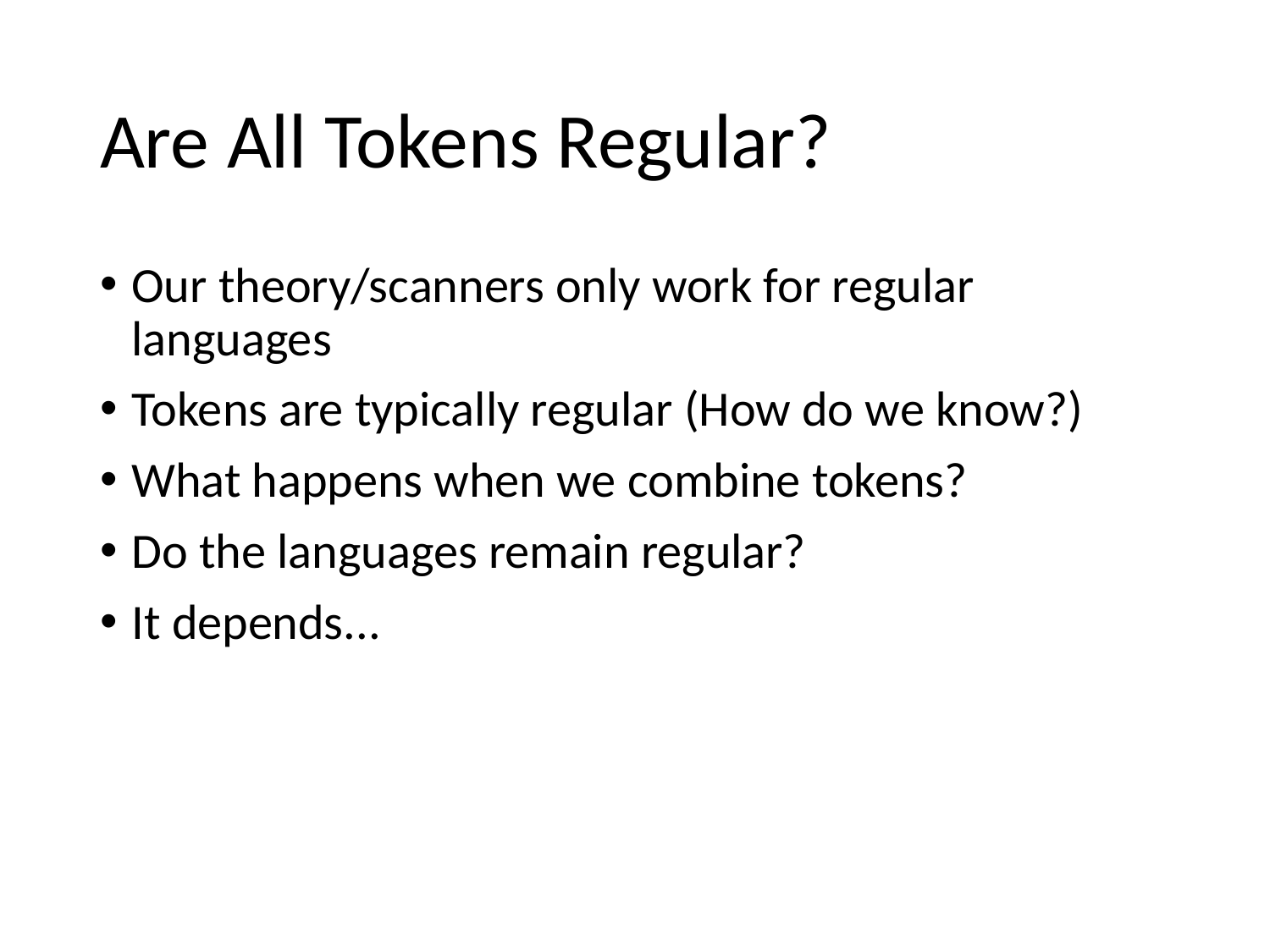

# Are All Tokens Regular?
Our theory/scanners only work for regular languages
Tokens are typically regular (How do we know?)
What happens when we combine tokens?
Do the languages remain regular?
It depends...